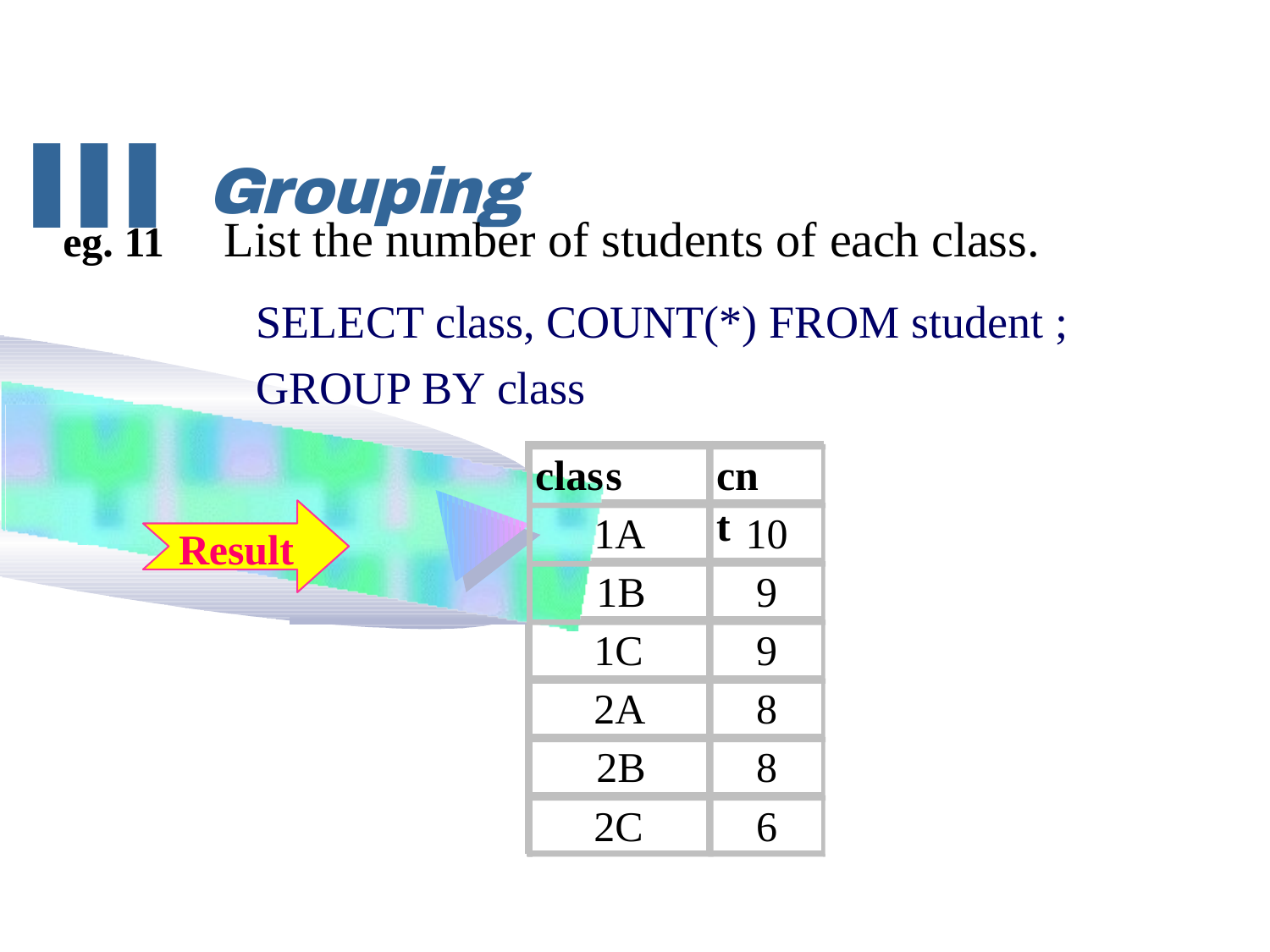

# III Grouping
List the number of students of each class.
SELECT class, COUNT(*) FROM student ;
eg. 11

GROUP BY class

|  |  |  |
| --- | --- | --- |
|  |  |  |
|  |  |  |
|  |  |  |
|  |  |  |
|  |  |  |
|  |  |  |

class
cnt

1A
10

Result

1B
9

1C
9
2A
8
2B
8
2C
6